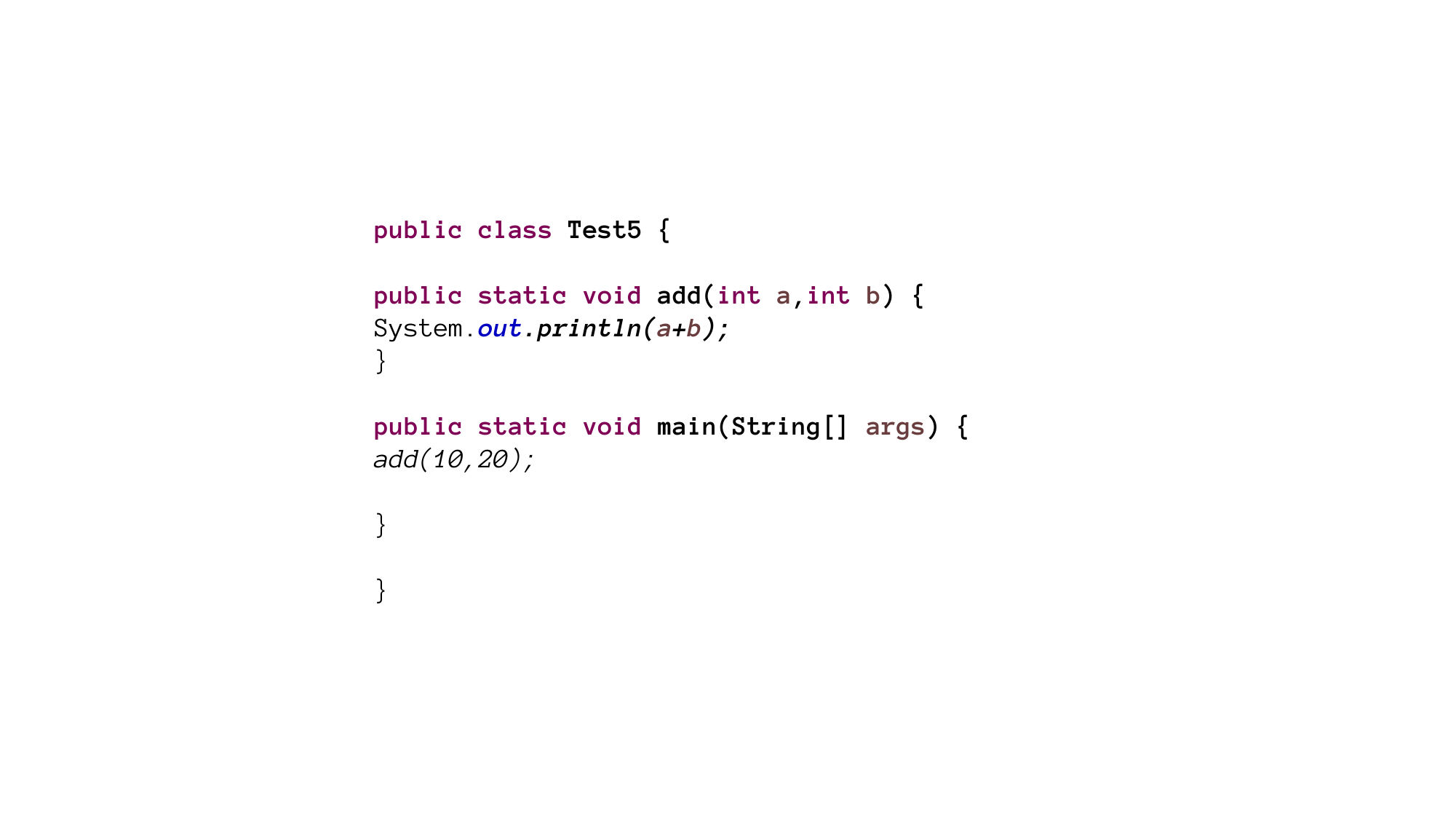

#
public class Test5 {

public static void add(int a,int b) {
System.out.println(a+b);
}

public static void main(String[] args) {
add(10,20);

}

}